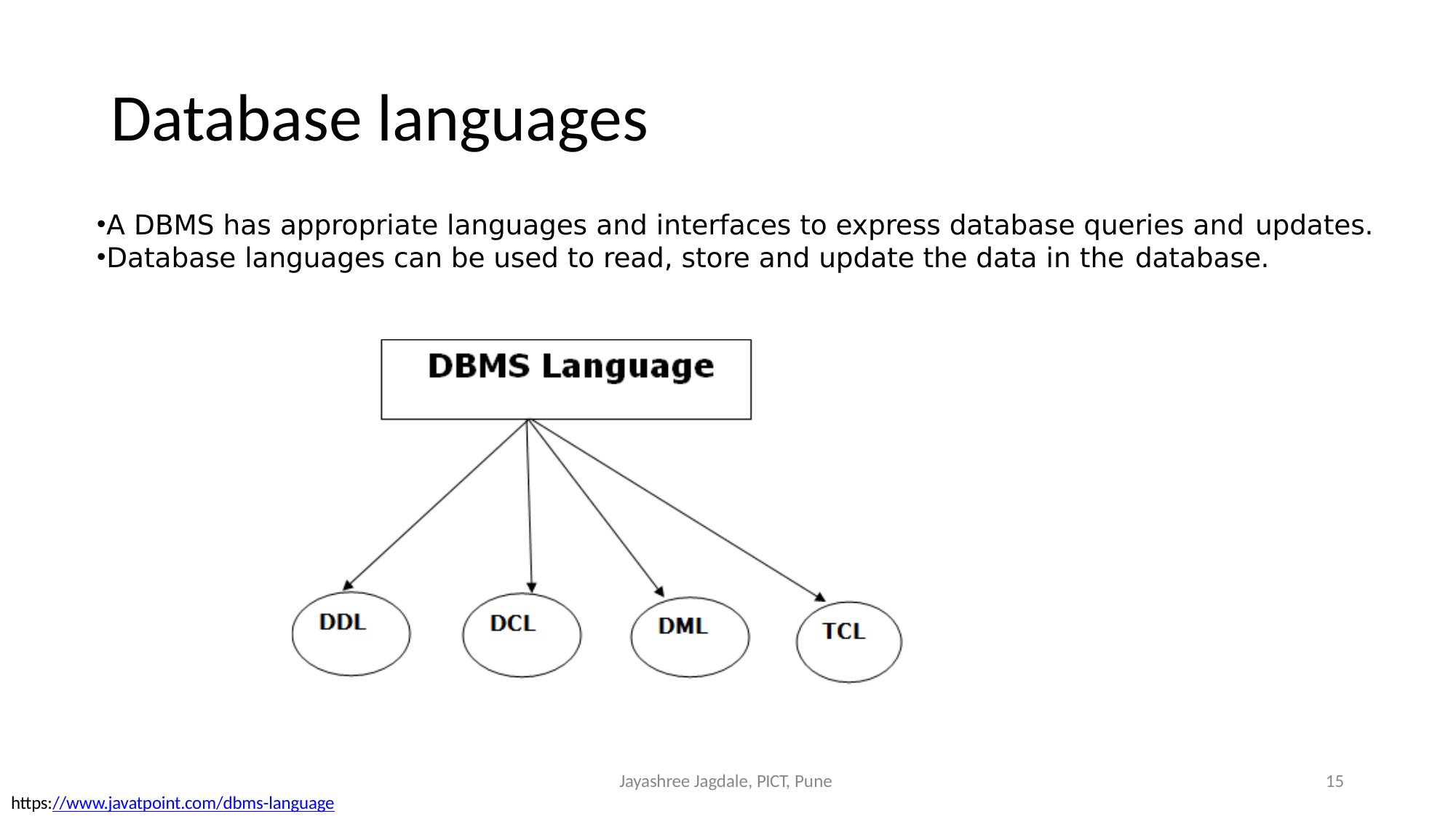

Database languages
A DBMS has appropriate languages and interfaces to express database queries and updates.
Database languages can be used to read, store and update the data in the database.

Jayashree Jagdale, PICT, Pune
15
https://www.javatpoint.com/dbms-language